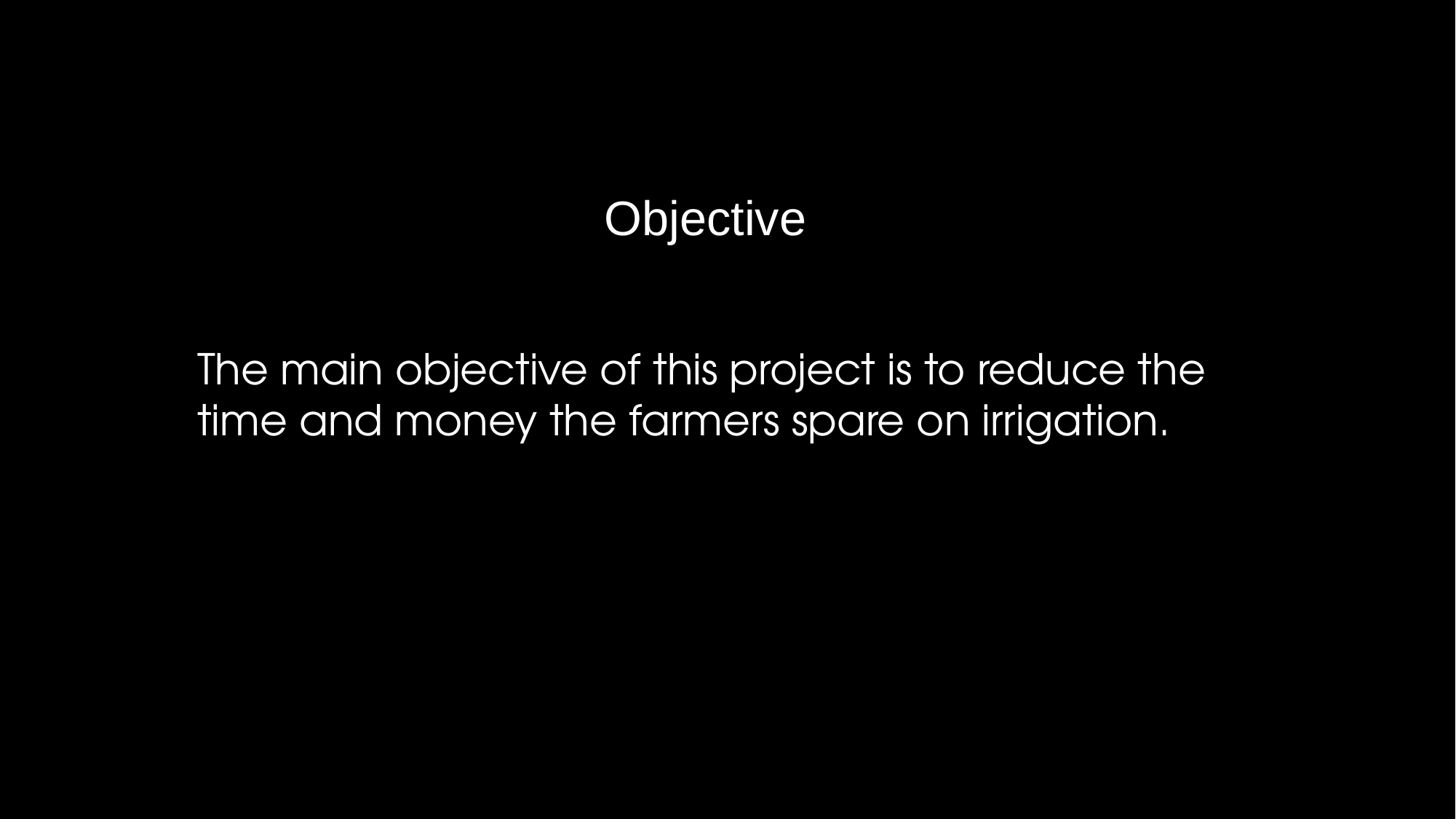

Objective
The main objective of this project is to reduce the time and money the farmers spare on irrigation.